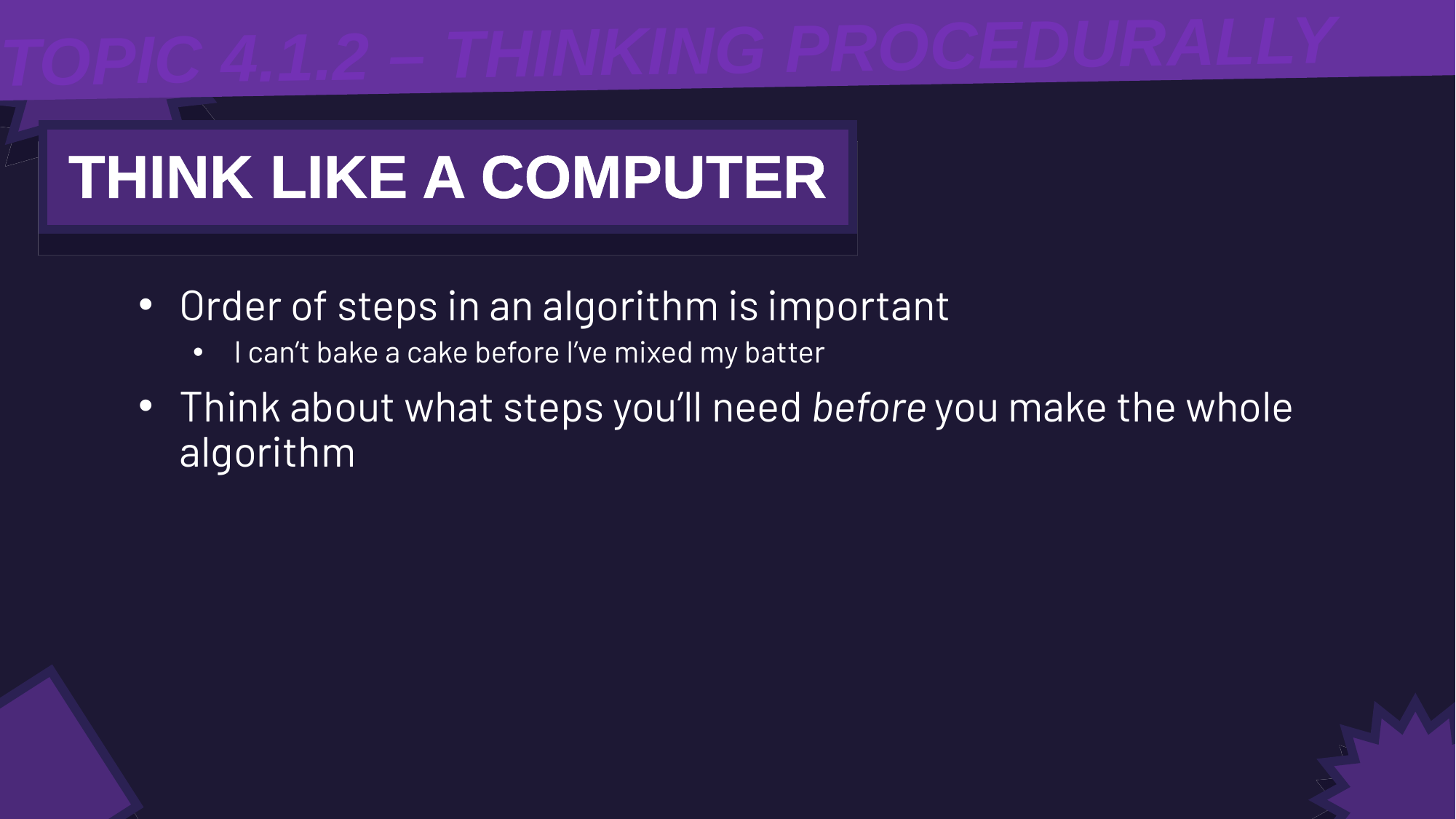

TOPIC 4.1.2 – THINKING PROCEDURALLY

THINK LIKE A COMPUTER
Order of steps in an algorithm is important
I can’t bake a cake before I’ve mixed my batter
Think about what steps you’ll need before you make the whole algorithm